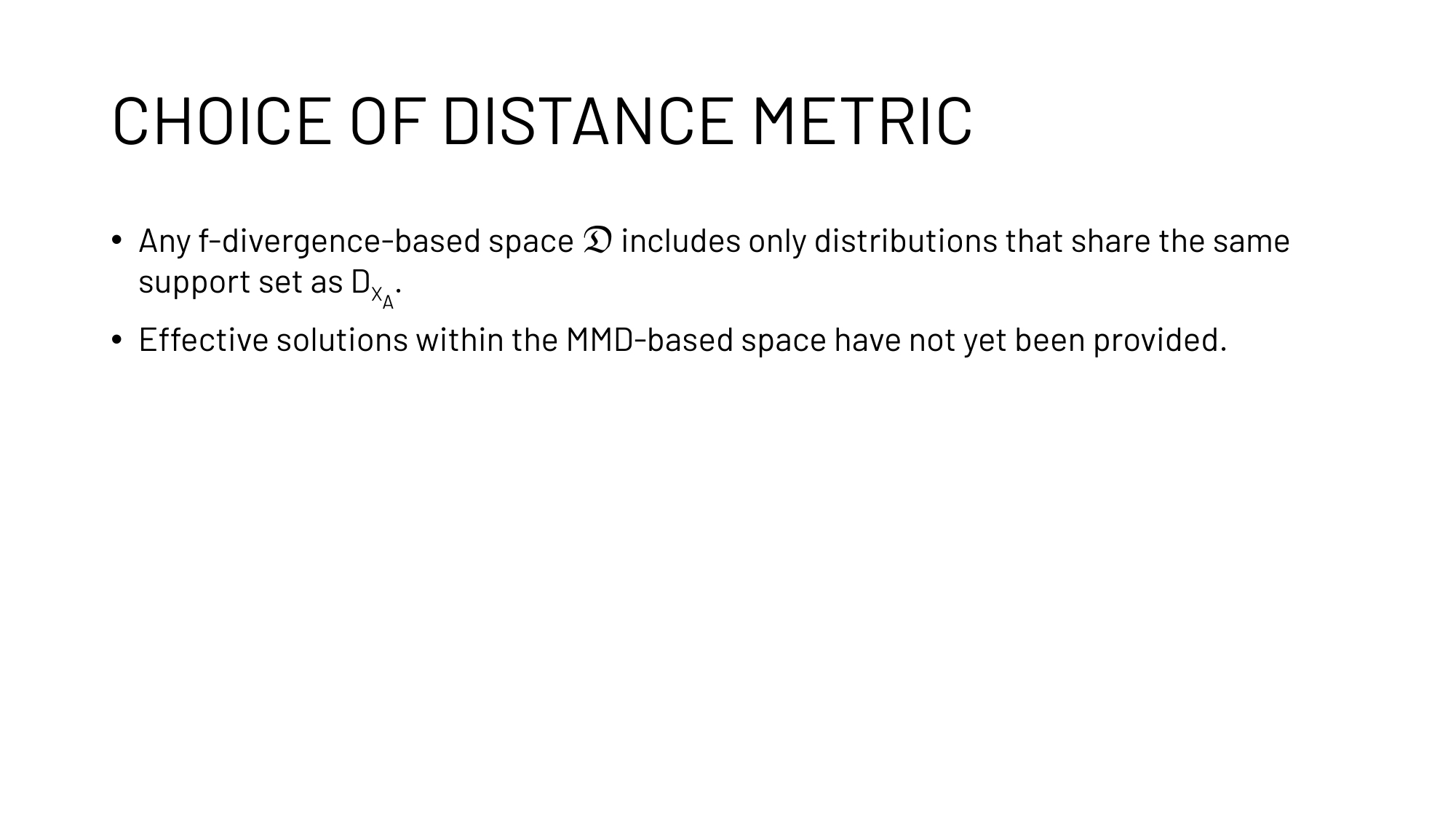

# CHOICE OF DISTANCE METRIC
Any f-divergence-based space 𝔇 includes only distributions that share the same support set as DXA.
Effective solutions within the MMD-based space have not yet been provided.